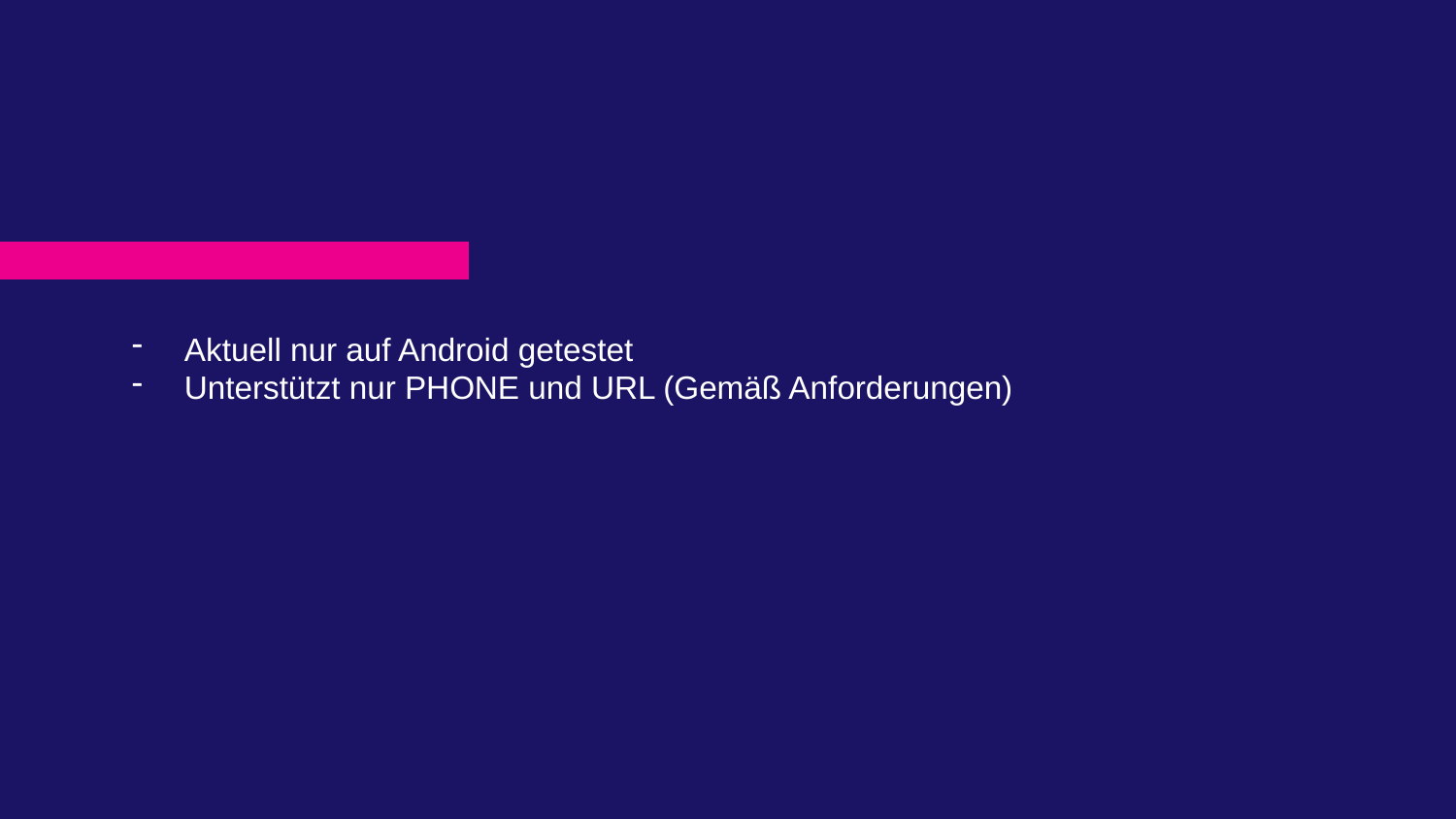

Aktuell nur auf Android getestet
Unterstützt nur PHONE und URL (Gemäß Anforderungen)